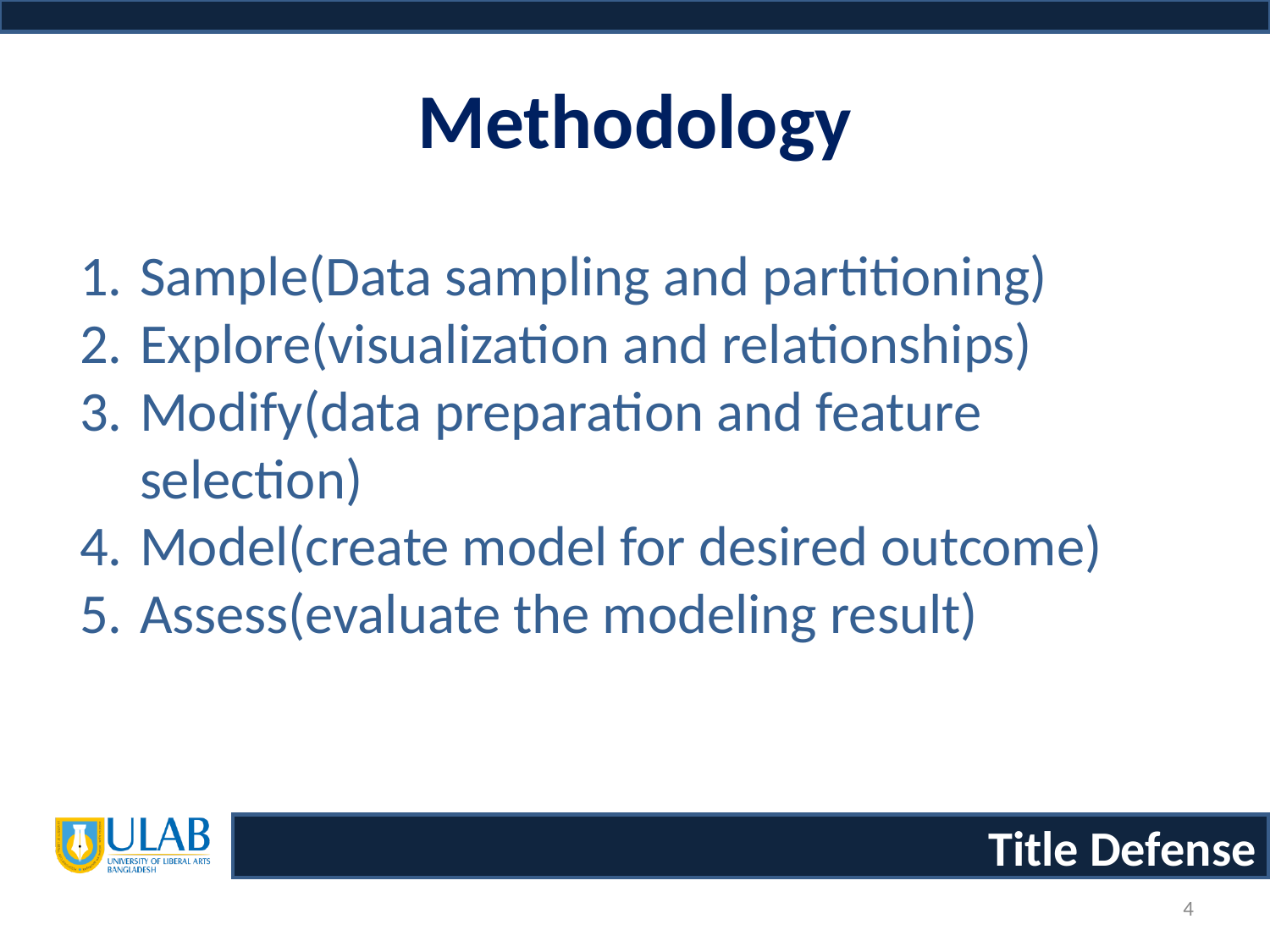

# Methodology

Sample(Data sampling and partitioning)
Explore(visualization and relationships)
Modify(data preparation and feature selection)
Model(create model for desired outcome)
Assess(evaluate the modeling result)
4